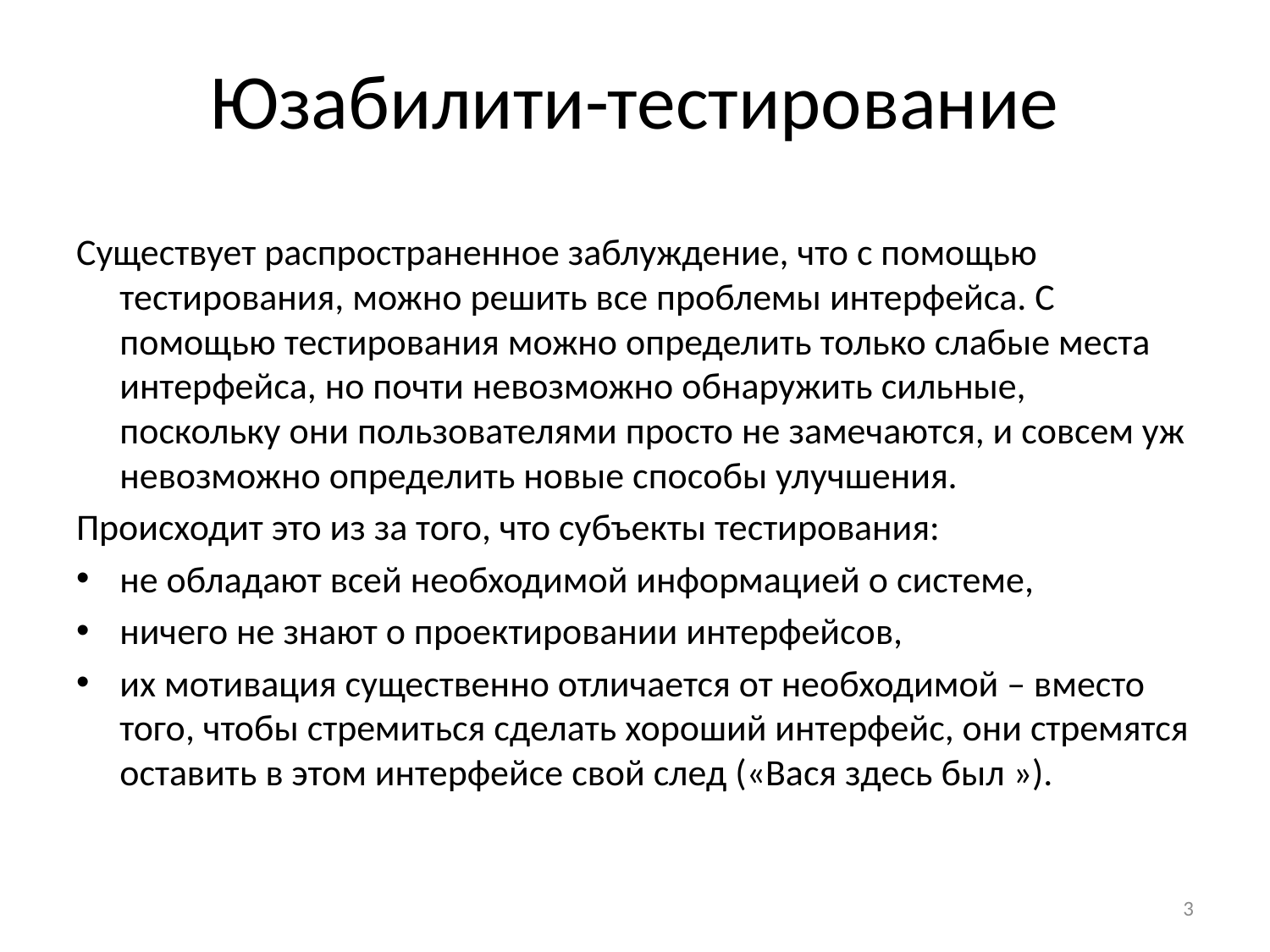

# Юзабилити-тестирование
Существует распространенное заблуждение, что с помощью тестирования, можно решить все проблемы интерфейса. С помощью тестирования можно определить только слабые места интерфейса, но почти невозможно обнаружить сильные, поскольку они пользователями просто не замечаются, и совсем уж невозможно определить новые способы улучшения.
Происходит это из за того, что субъекты тестирования:
не обладают всей необходимой информацией о системе,
ничего не знают о проектировании интерфейсов,
их мотивация существенно отличается от необходимой – вместо того, чтобы стремиться сделать хороший интерфейс, они стремятся оставить в этом интерфейсе свой след («Вася здесь был »).

3